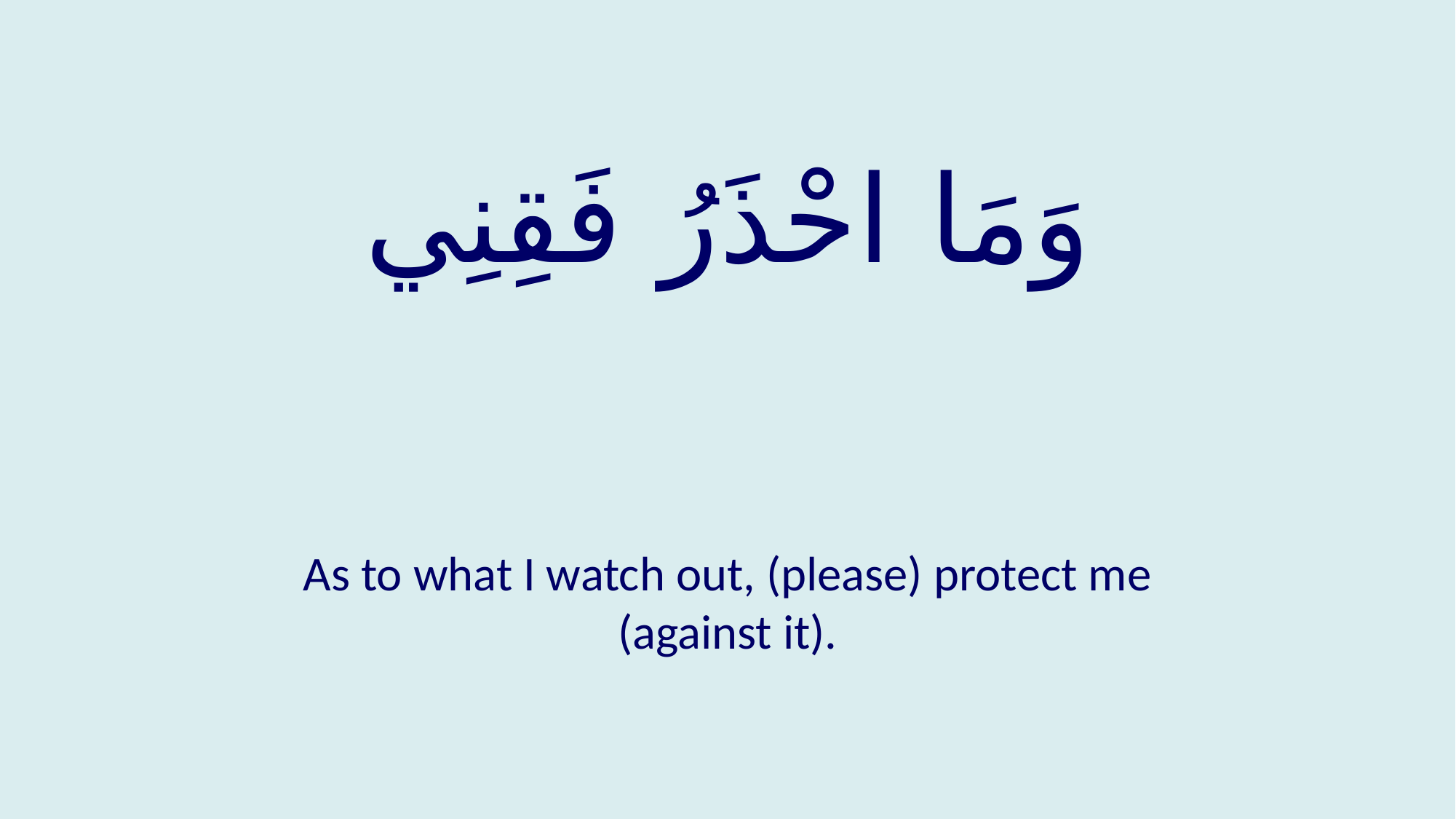

# وَمَا احْذَرُ فَقِنِي
As to what I watch out, (please) protect me (against it).